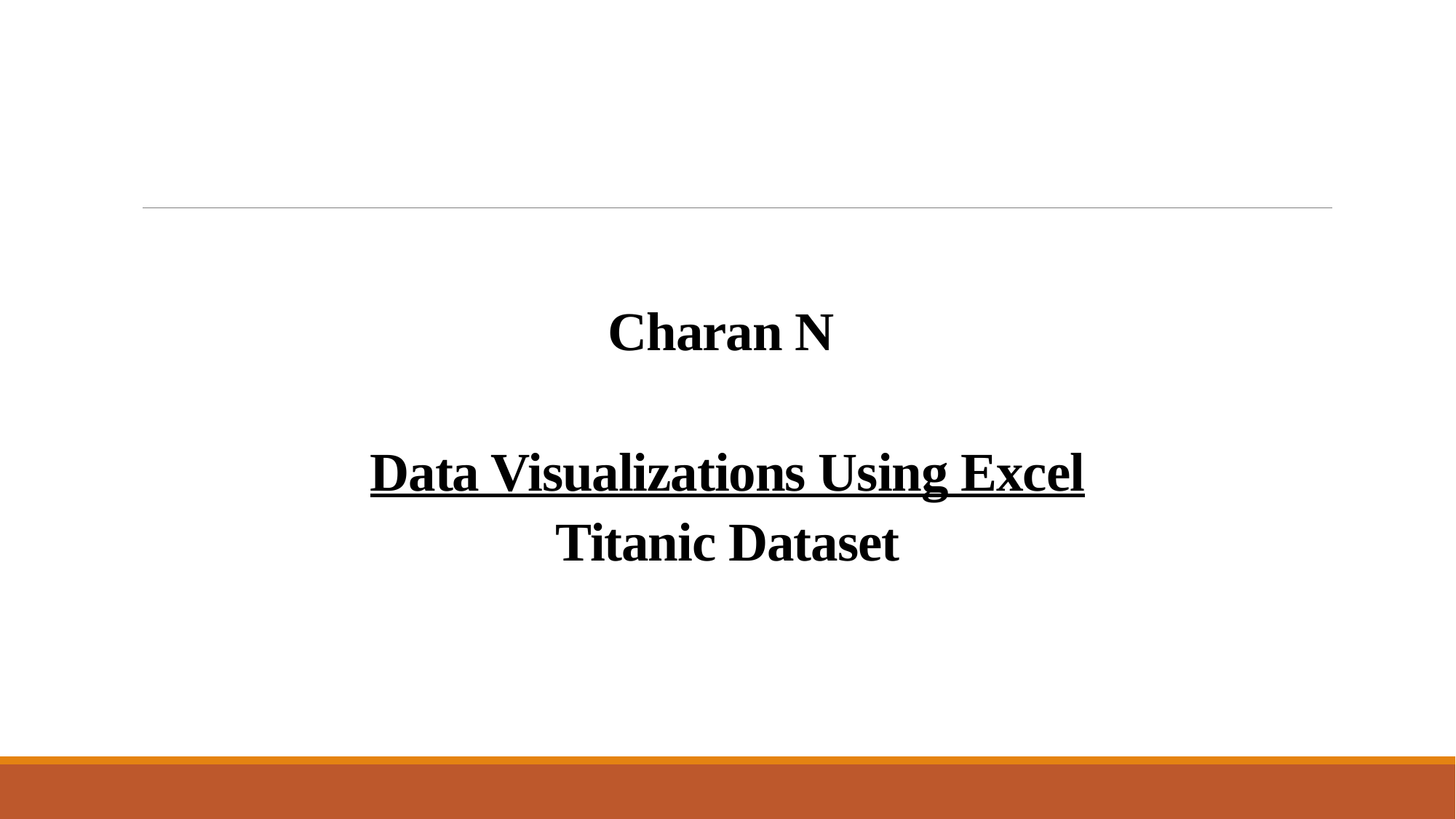

# Charan N Data Visualizations Using Excel Titanic Dataset